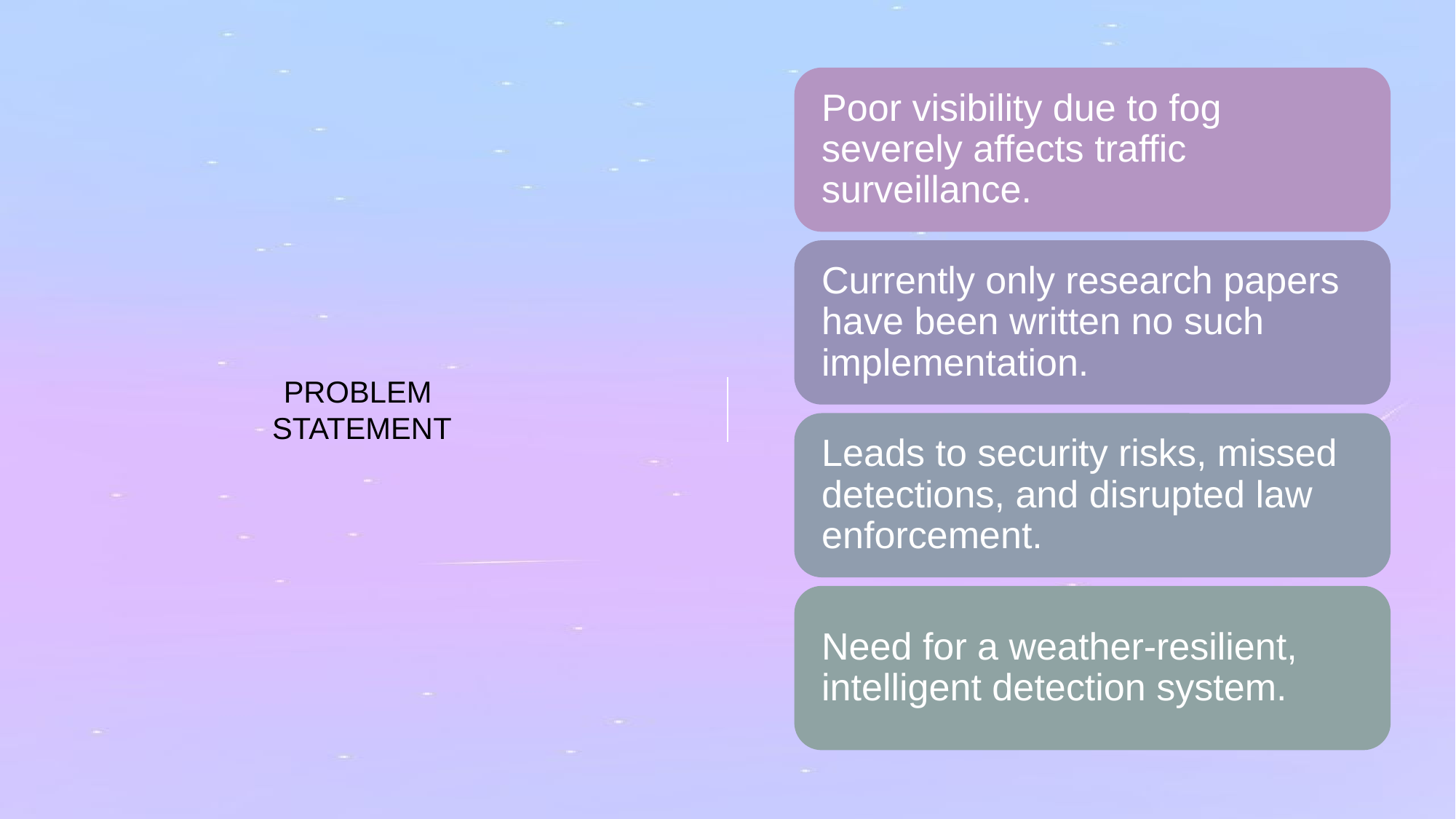

Poor visibility due to fog severely affects traffic surveillance.
Currently only research papers have been written no such implementation.
Leads to security risks, missed detections, and disrupted law enforcement.
Need for a weather-resilient, intelligent detection system.
# PROBLEM STATEMENT